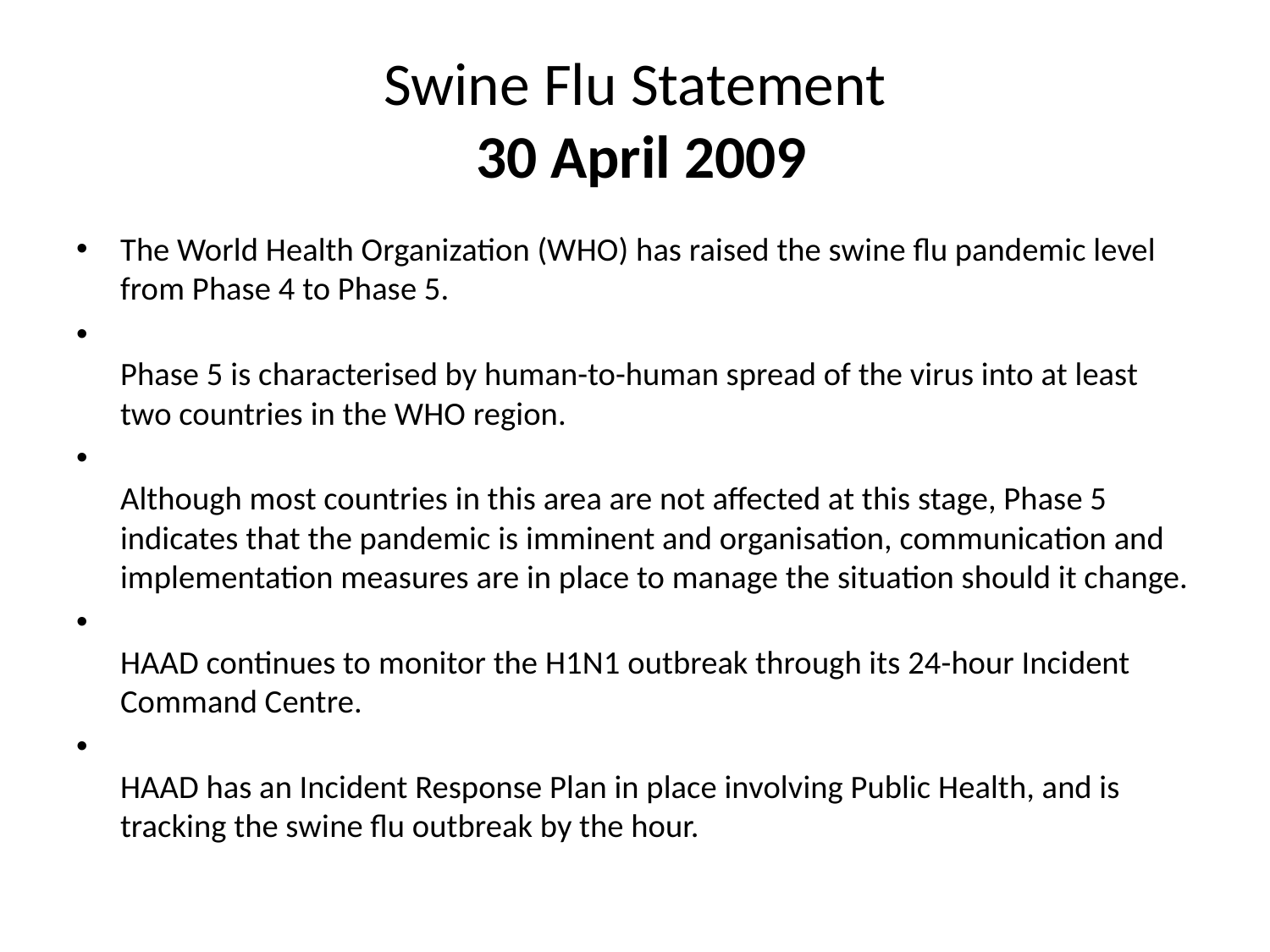

# Swine Flu Statement 30 April 2009
The World Health Organization (WHO) has raised the swine flu pandemic level from Phase 4 to Phase 5.
Phase 5 is characterised by human-to-human spread of the virus into at least two countries in the WHO region.
Although most countries in this area are not affected at this stage, Phase 5 indicates that the pandemic is imminent and organisation, communication and implementation measures are in place to manage the situation should it change.
HAAD continues to monitor the H1N1 outbreak through its 24-hour Incident Command Centre.
 
HAAD has an Incident Response Plan in place involving Public Health, and is tracking the swine flu outbreak by the hour.